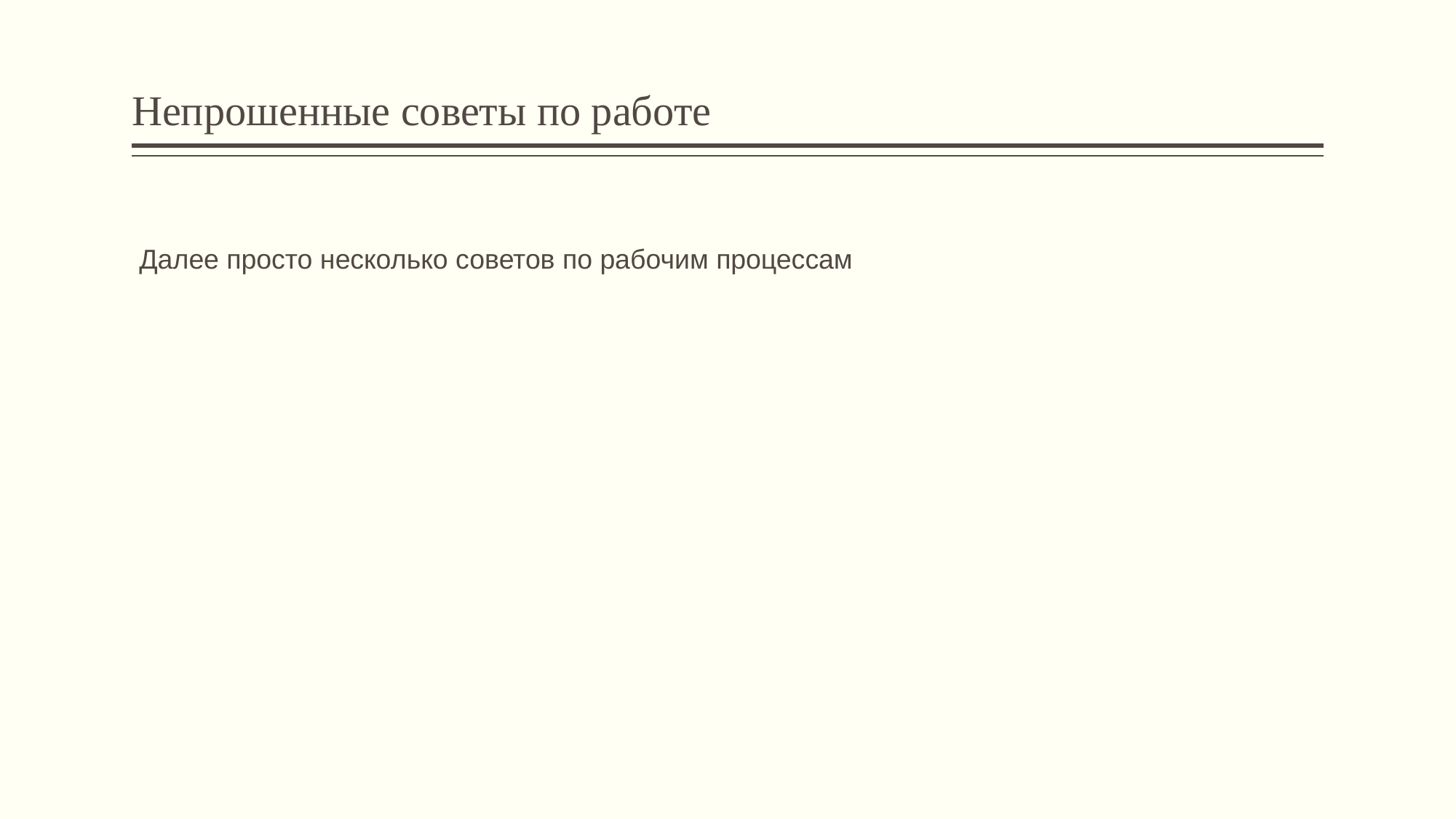

# Непрошенные советы по работе
Далее просто несколько советов по рабочим процессам